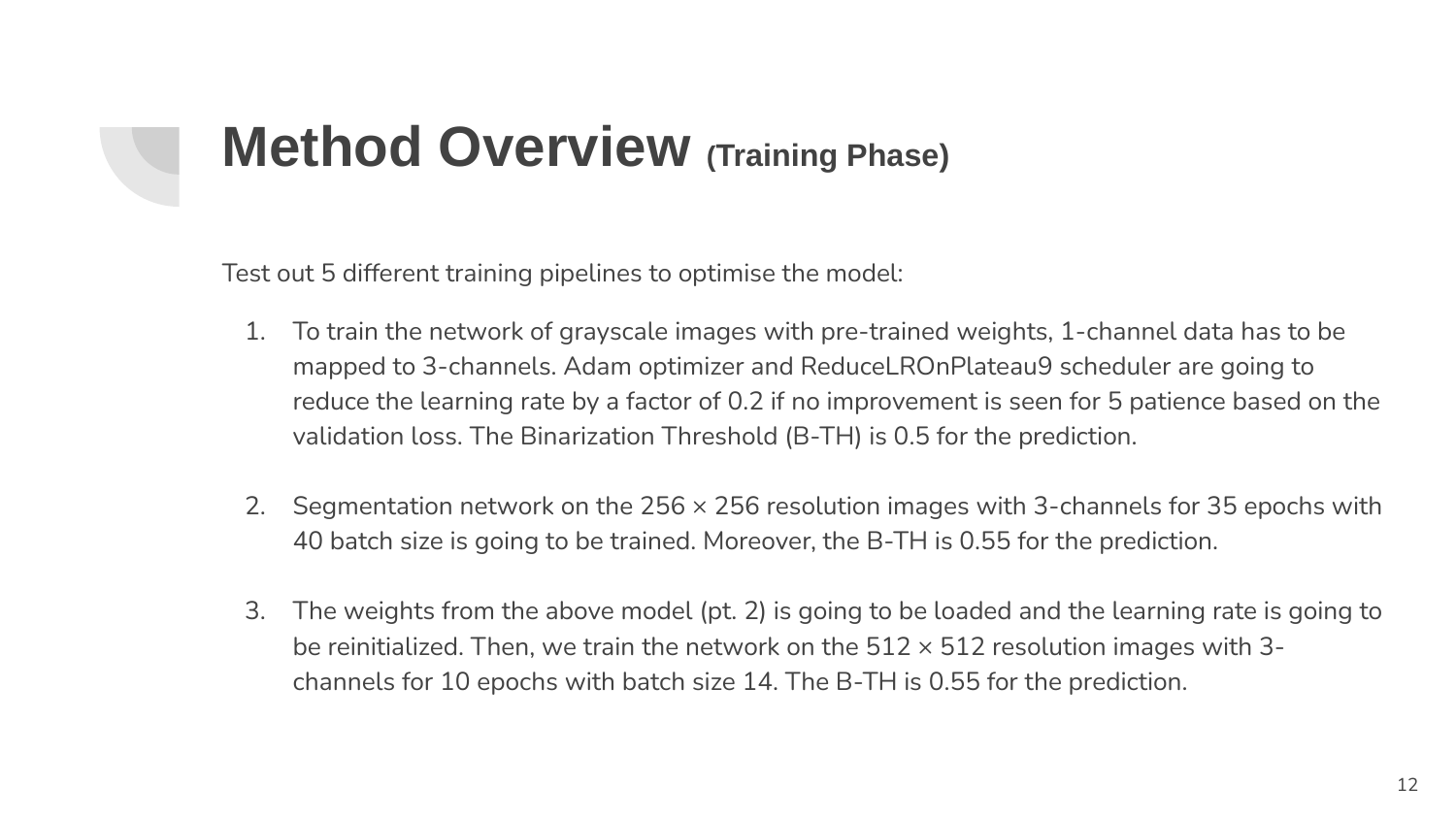

# Method Overview (Training Phase)
Test out 5 different training pipelines to optimise the model:
To train the network of grayscale images with pre-trained weights, 1-channel data has to be mapped to 3-channels. Adam optimizer and ReduceLROnPlateau9 scheduler are going to  reduce the learning rate by a factor of 0.2 if no improvement is seen for 5 patience based on the validation loss. The Binarization Threshold (B-TH) is 0.5 for the prediction.
Segmentation network on the 256 × 256 resolution images with 3-channels for 35 epochs with 40 batch size is going to be trained. Moreover, the B-TH is 0.55 for the prediction.
The weights from the above model (pt. 2) is going to be loaded and the learning rate is going to be reinitialized. Then, we train the network on the 512 × 512 resolution images with 3-channels for 10 epochs with batch size 14. The B-TH is 0.55 for the prediction.
12